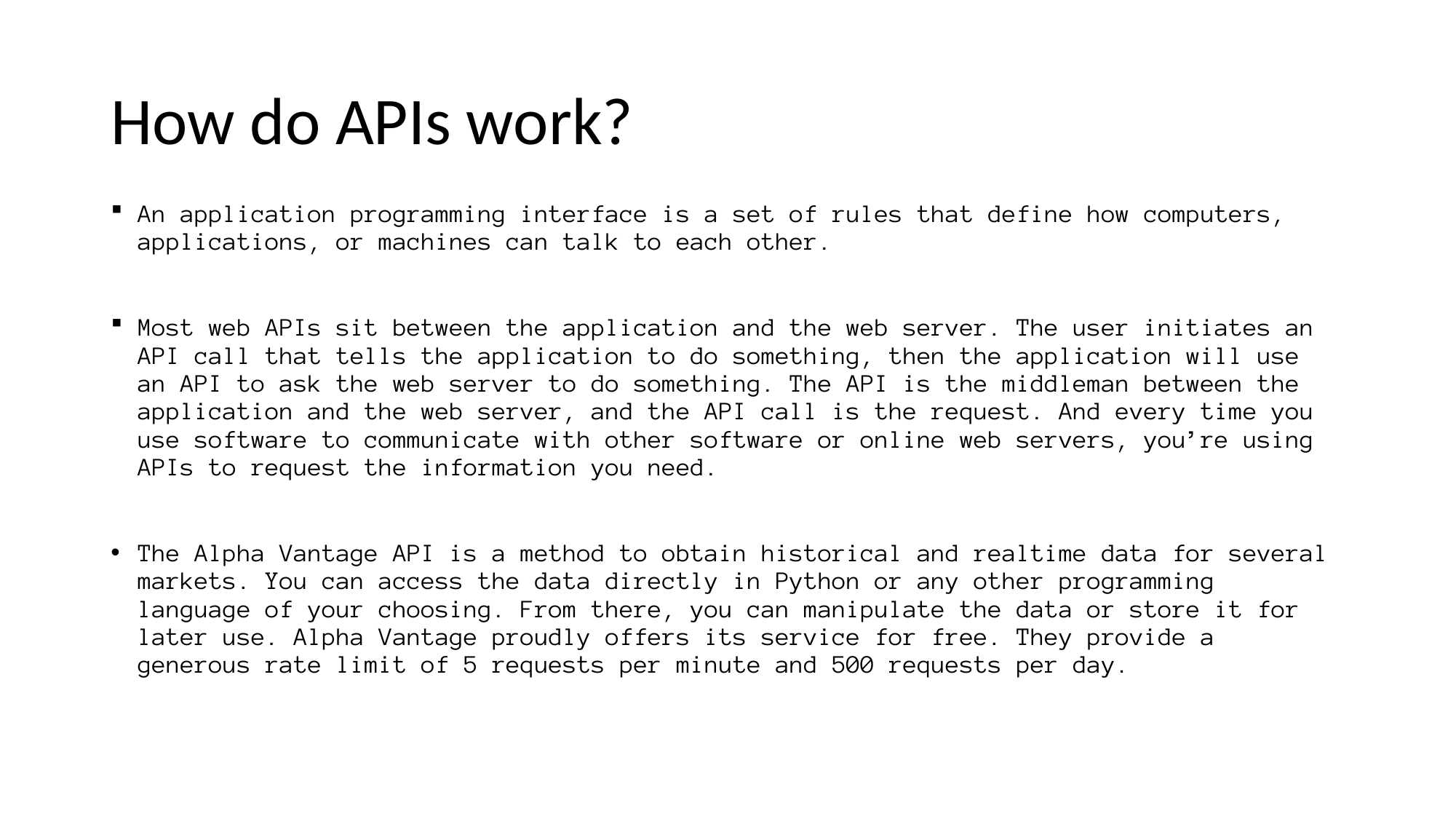

# How do APIs work?
An application programming interface is a set of rules that define how computers, applications, or machines can talk to each other.

Most web APIs sit between the application and the web server. The user initiates an API call that tells the application to do something, then the application will use an API to ask the web server to do something. The API is the middleman between the application and the web server, and the API call is the request. And every time you use software to communicate with other software or online web servers, you’re using APIs to request the information you need.

The Alpha Vantage API is a method to obtain historical and realtime data for several markets. You can access the data directly in Python or any other programming language of your choosing. From there, you can manipulate the data or store it for later use. Alpha Vantage proudly offers its service for free. They provide a generous rate limit of 5 requests per minute and 500 requests per day.